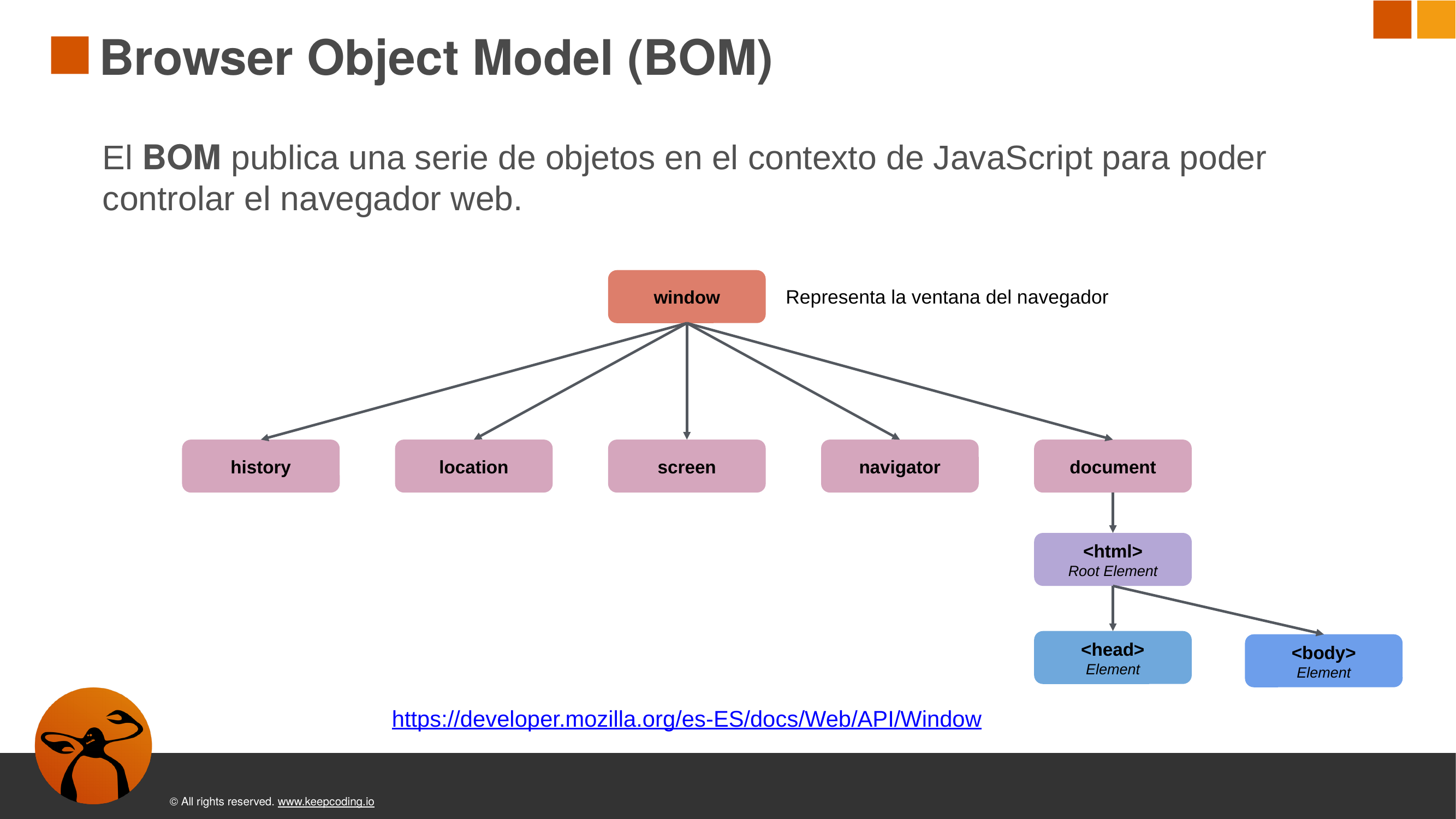

# Browser Object Model (BOM)
El BOM publica una serie de objetos en el contexto de JavaScript para poder controlar el navegador web.
window
Representa la ventana del navegador
history
location
screen
navigator
document
<html>
Root Element
<head>
Element
<body>
Element
https://developer.mozilla.org/es-ES/docs/Web/API/Window